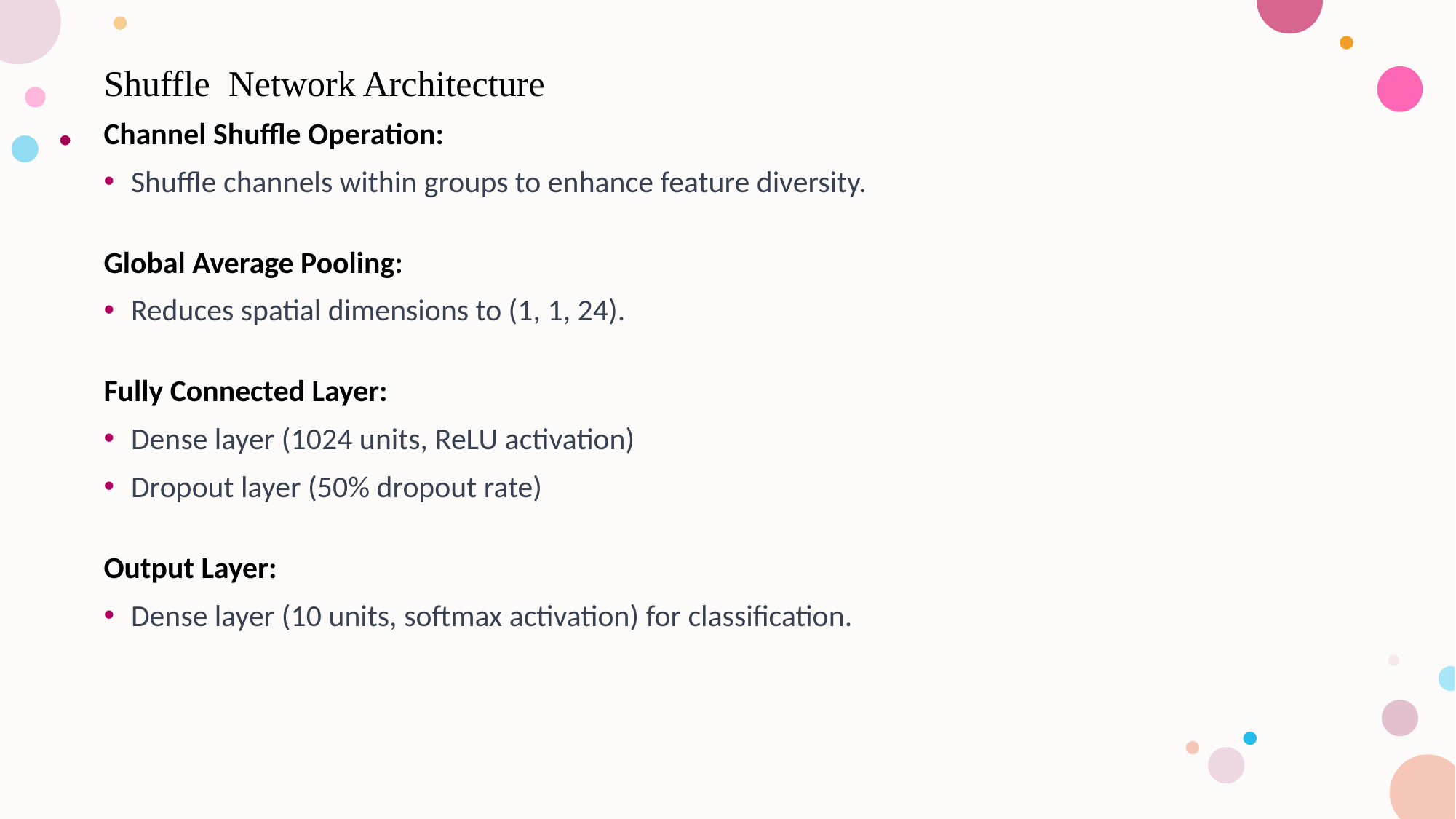

# Shuffle  Network Architecture
Channel Shuffle Operation:
Shuffle channels within groups to enhance feature diversity.
Global Average Pooling:
Reduces spatial dimensions to (1, 1, 24).
Fully Connected Layer:
Dense layer (1024 units, ReLU activation)
Dropout layer (50% dropout rate)
Output Layer:
Dense layer (10 units, softmax activation) for classification.